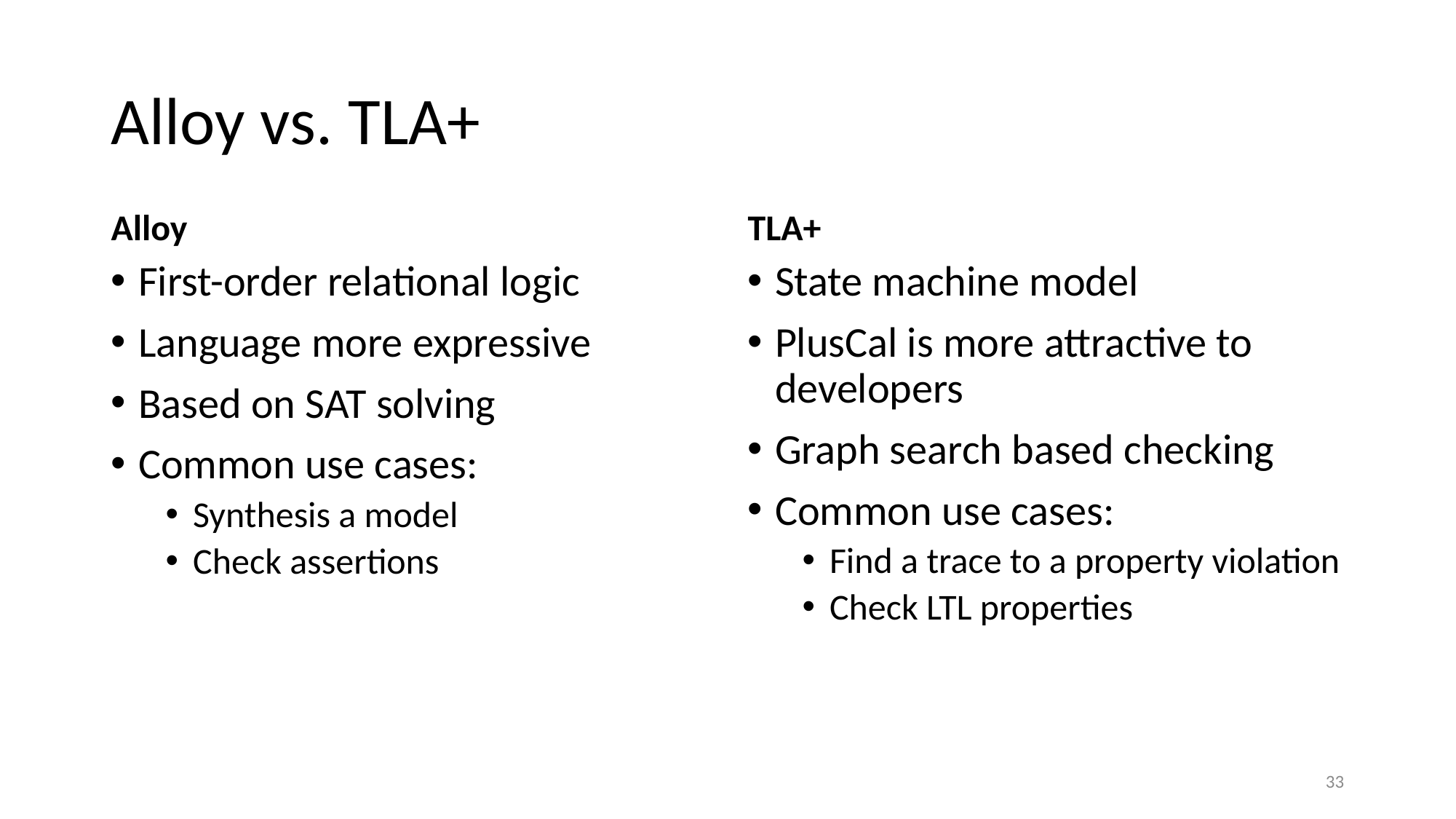

# Alloy vs. TLA+
Alloy
TLA+
First-order relational logic
Language more expressive
Based on SAT solving
Common use cases:
Synthesis a model
Check assertions
State machine model
PlusCal is more attractive to developers
Graph search based checking
Common use cases:
Find a trace to a property violation
Check LTL properties
33